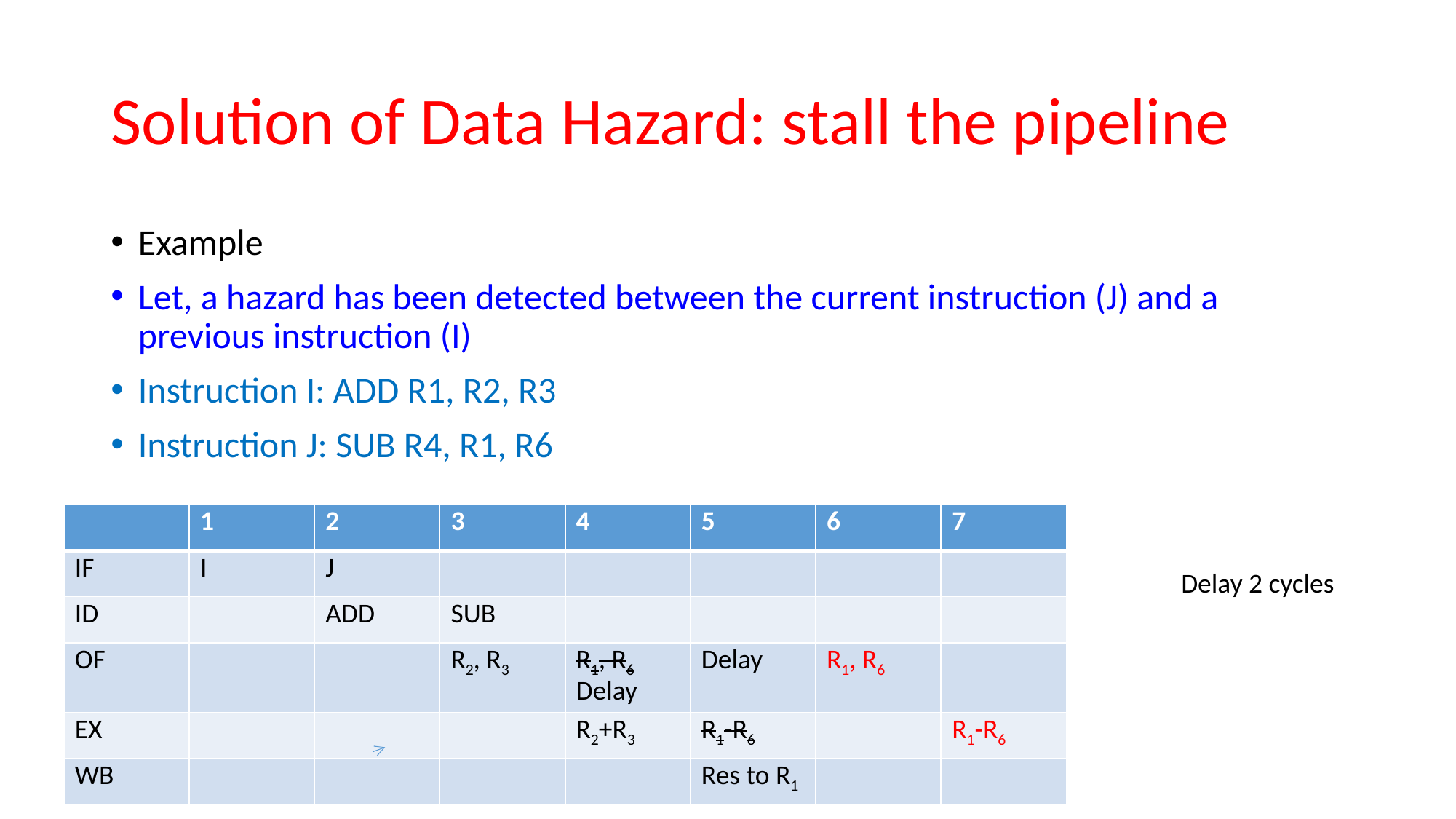

# Solution of Data Hazard: stall the pipeline
Example
Let, a hazard has been detected between the current instruction (J) and a previous instruction (I)
Instruction I: ADD R1, R2, R3
Instruction J: SUB R4, R1, R6

|  | 1 | 2 | 3 | 4 | 5 | 6 | 7 |
| --- | --- | --- | --- | --- | --- | --- | --- |
| IF | I | J |  |  |  |  |  |
| ID |  | ADD | SUB |  |  |  |  |
| OF |  |  | R2, R3 | R1, R6 Delay | Delay | R1, R6 |  |
| EX |  |  |  | R2+R3 | R1-R6 |  | R1-R6 |
| WB |  |  |  |  | Res to R1 |  |  |
Delay 2 cycles